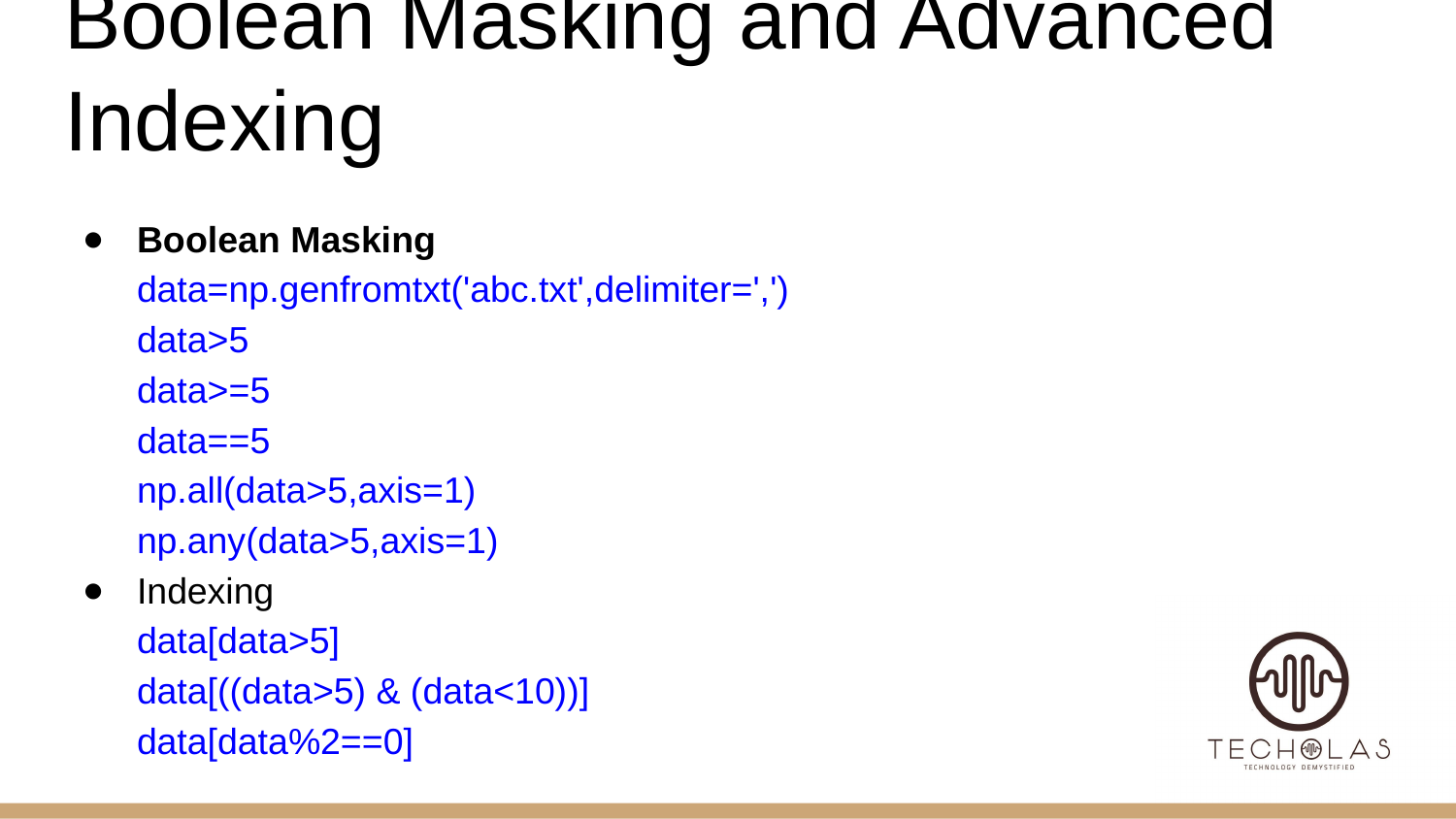

# Boolean Masking and Advanced Indexing
Boolean Masking
data=np.genfromtxt('abc.txt',delimiter=',')
data>5
data>=5
data==5
np.all(data>5,axis=1)
np.any(data>5,axis=1)
Indexing
data[data>5]
data[((data>5) & (data<10))]
data[data%2==0]